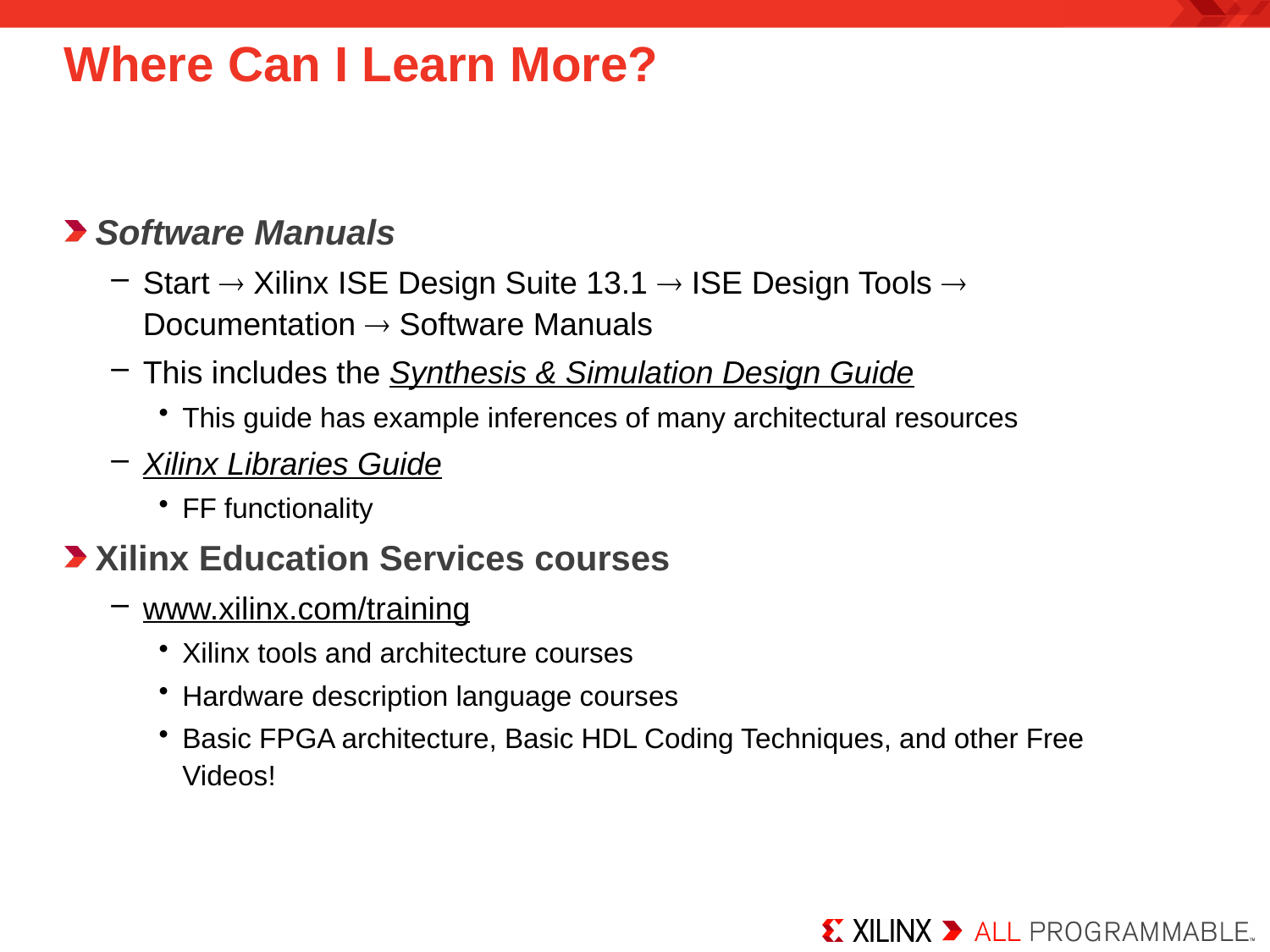

# Where Can I Learn More?
Software Manuals
Start → Xilinx ISE Design Suite 13.1 → ISE Design Tools → Documentation → Software Manuals
This includes the Synthesis & Simulation Design Guide
This guide has example inferences of many architectural resources
Xilinx Libraries Guide
FF functionality
Xilinx Education Services courses
www.xilinx.com/training
Xilinx tools and architecture courses
Hardware description language courses
Basic FPGA architecture, Basic HDL Coding Techniques, and other Free Videos!